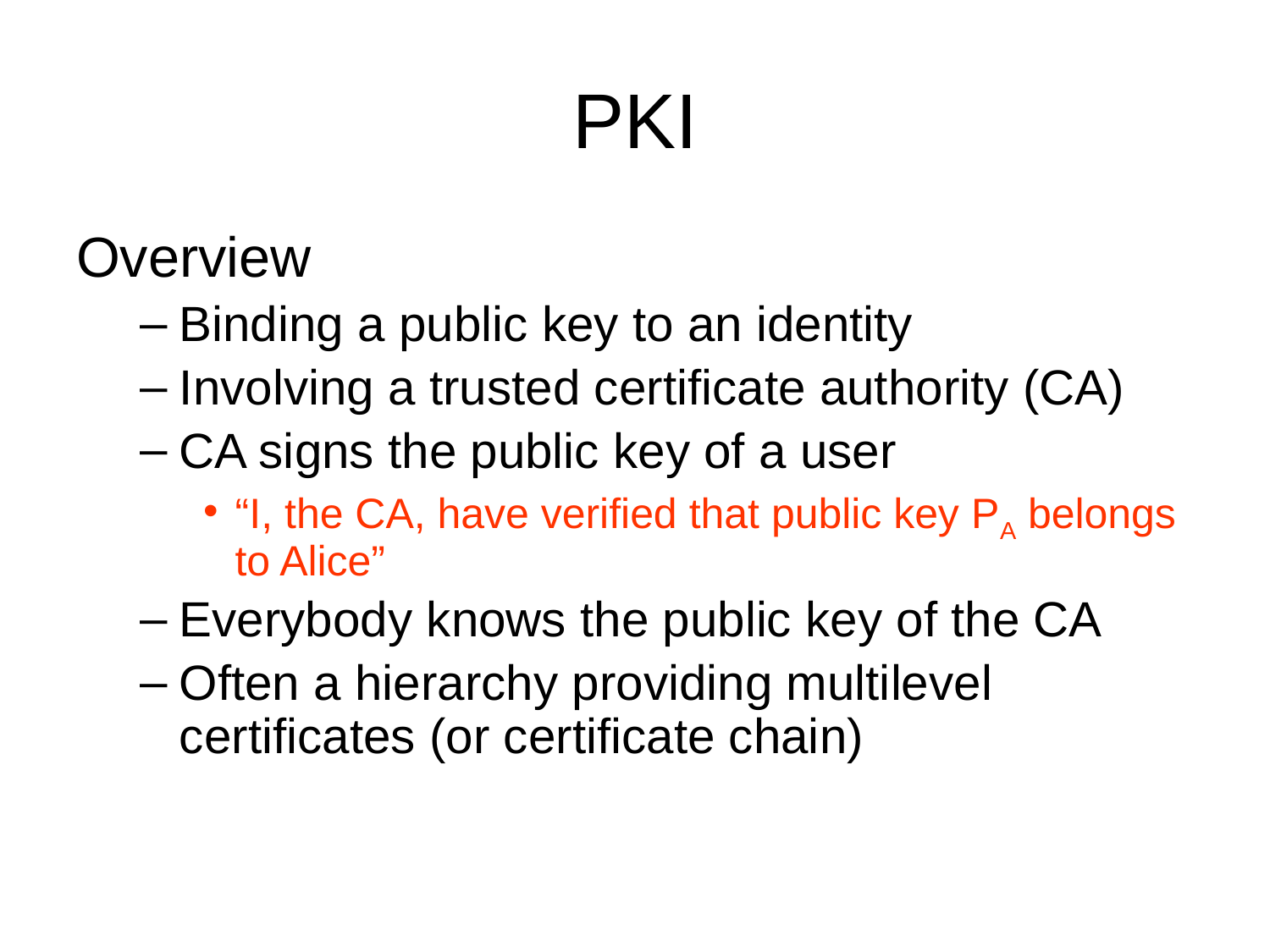

# PKI
Overview
Binding a public key to an identity
Involving a trusted certificate authority (CA)
CA signs the public key of a user
“I, the CA, have verified that public key PA belongs to Alice”
Everybody knows the public key of the CA
Often a hierarchy providing multilevel certificates (or certificate chain)